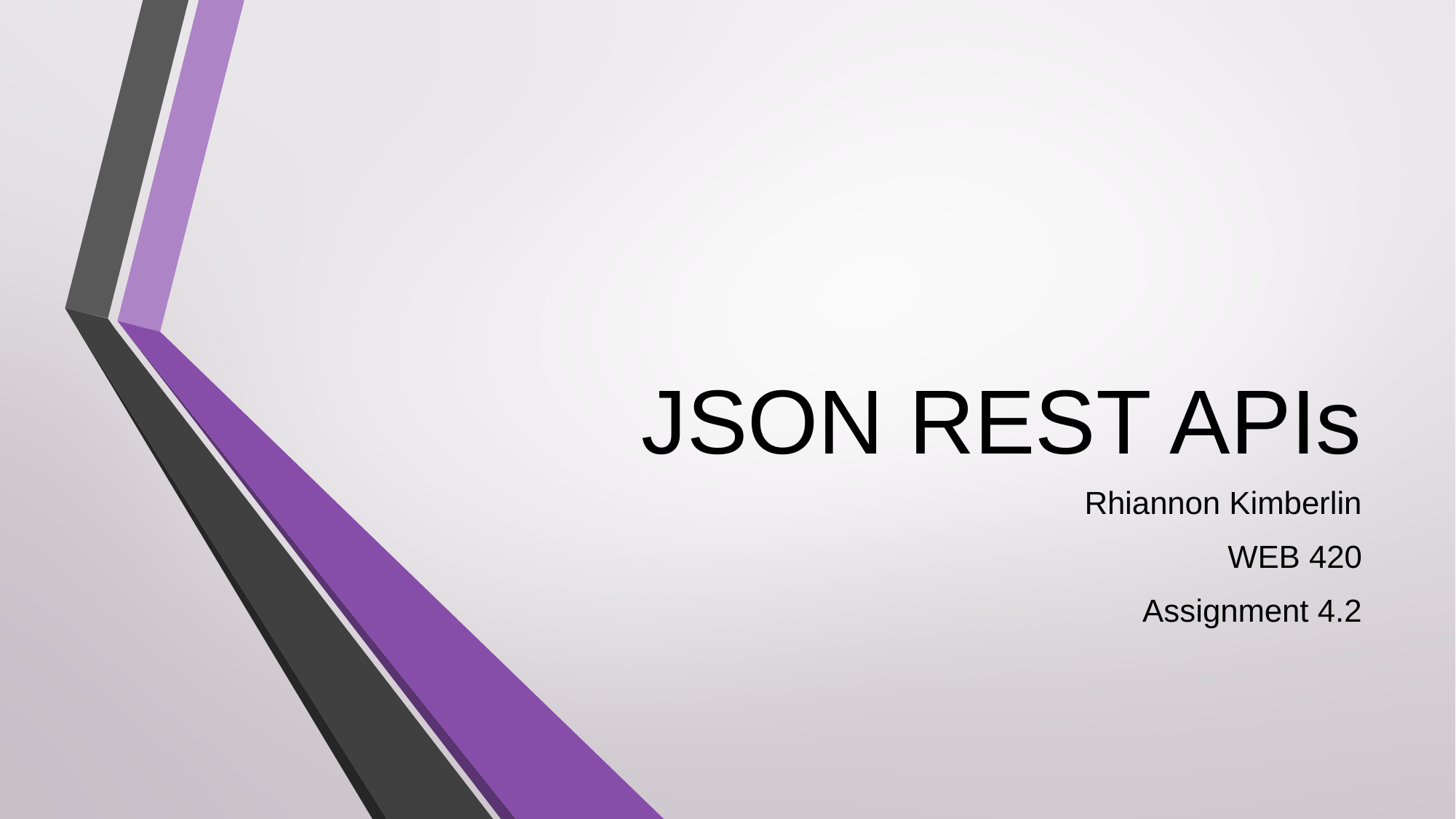

# JSON REST APIs
Rhiannon Kimberlin
WEB 420
Assignment 4.2